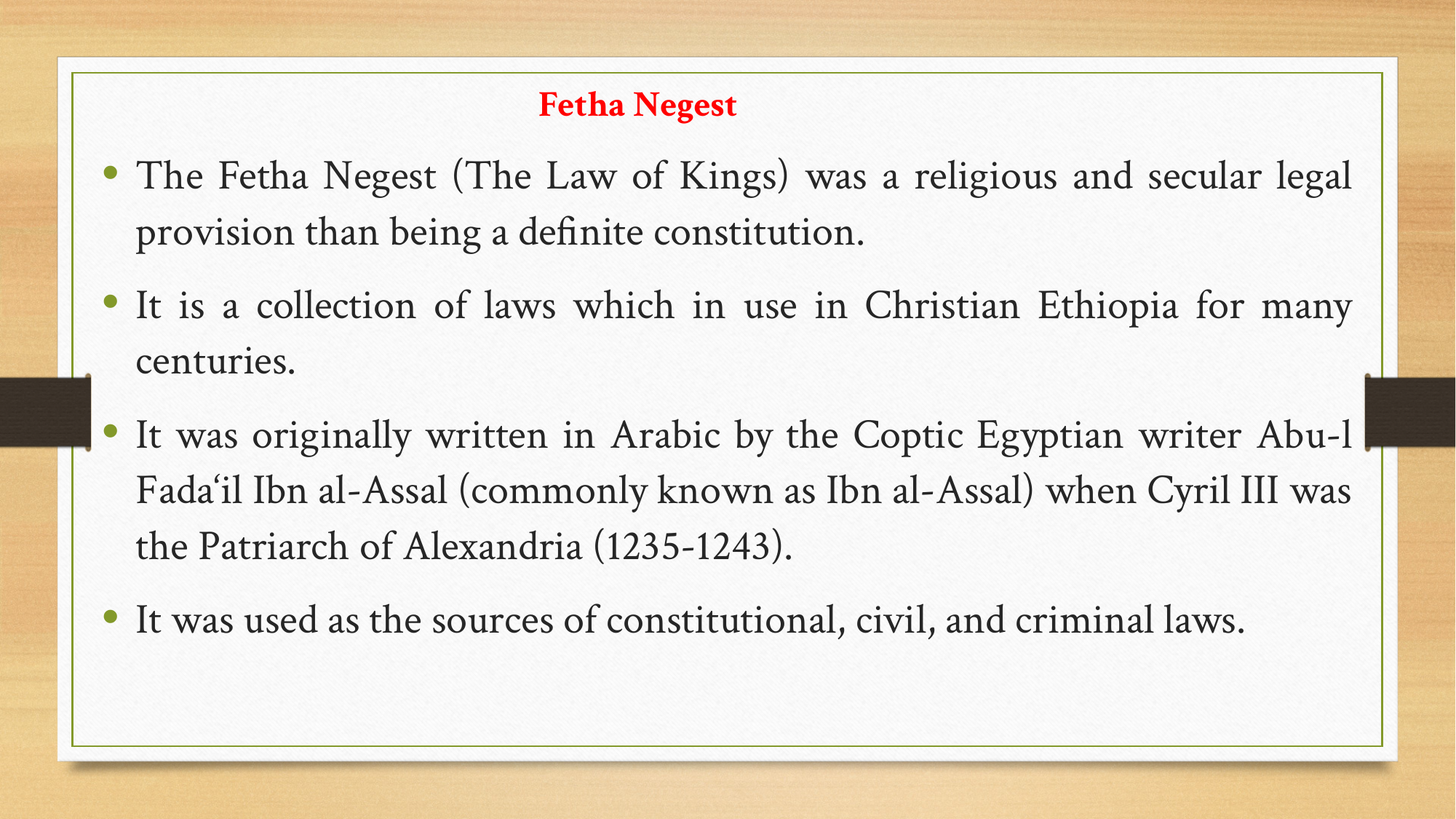

Fetha Negest
The Fetha Negest (The Law of Kings) was a religious and secular legal provision than being a definite constitution.
It is a collection of laws which in use in Christian Ethiopia for many centuries.
It was originally written in Arabic by the Coptic Egyptian writer Abu-l Fada‘il Ibn al-Assal (commonly known as Ibn al-Assal) when Cyril III was the Patriarch of Alexandria (1235-1243).
It was used as the sources of constitutional, civil, and criminal laws.